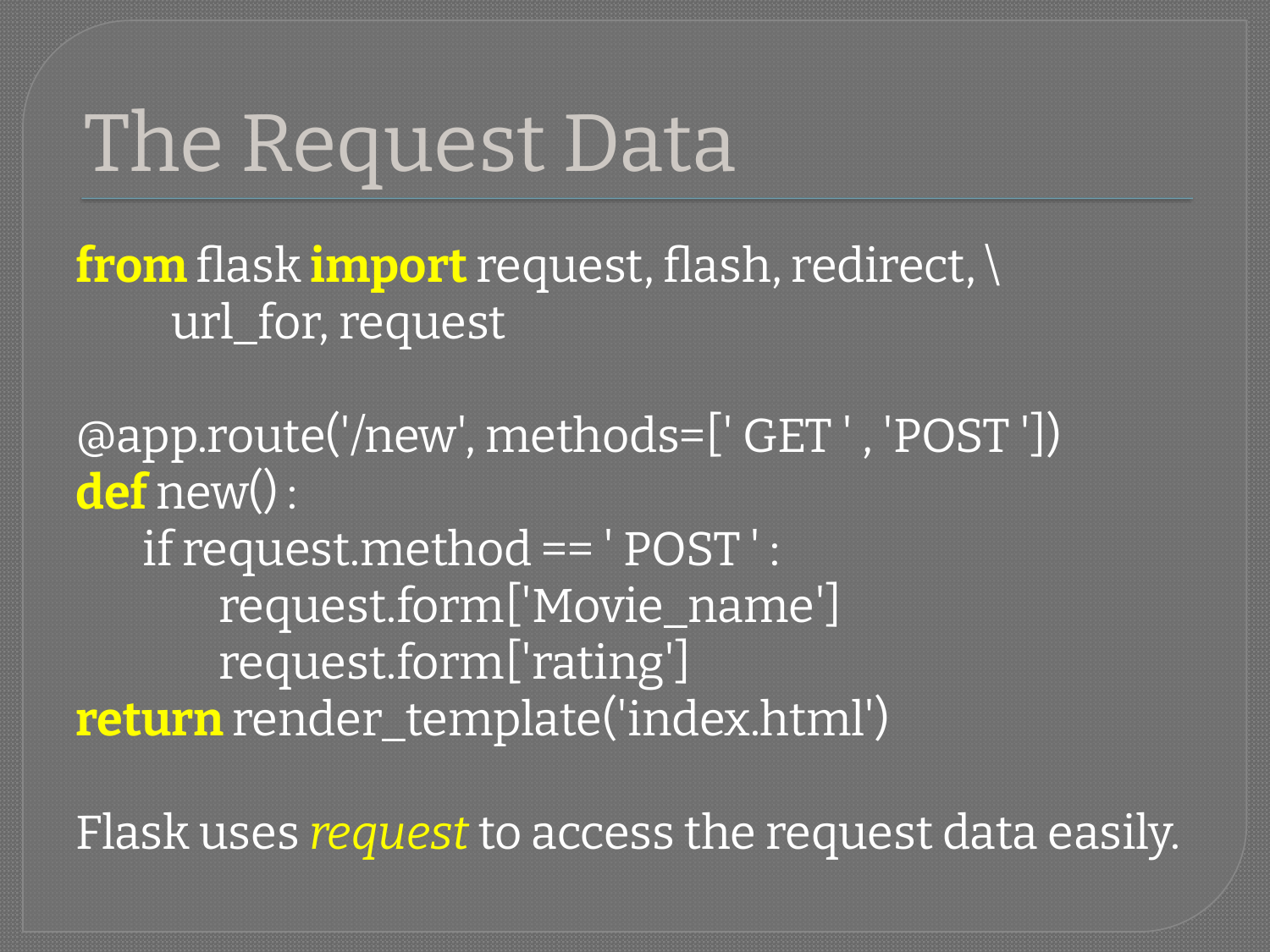

# The Request Data
from flask import request, flash, redirect, \
          url_for, request

@app.route('/new', methods=[' GET ' , 'POST '])
def new() :
       if request.method == ' POST ' :
               request.form['Movie_name']
               request.form['rating']
return render_template('index.html')

Flask uses request to access the request data easily.